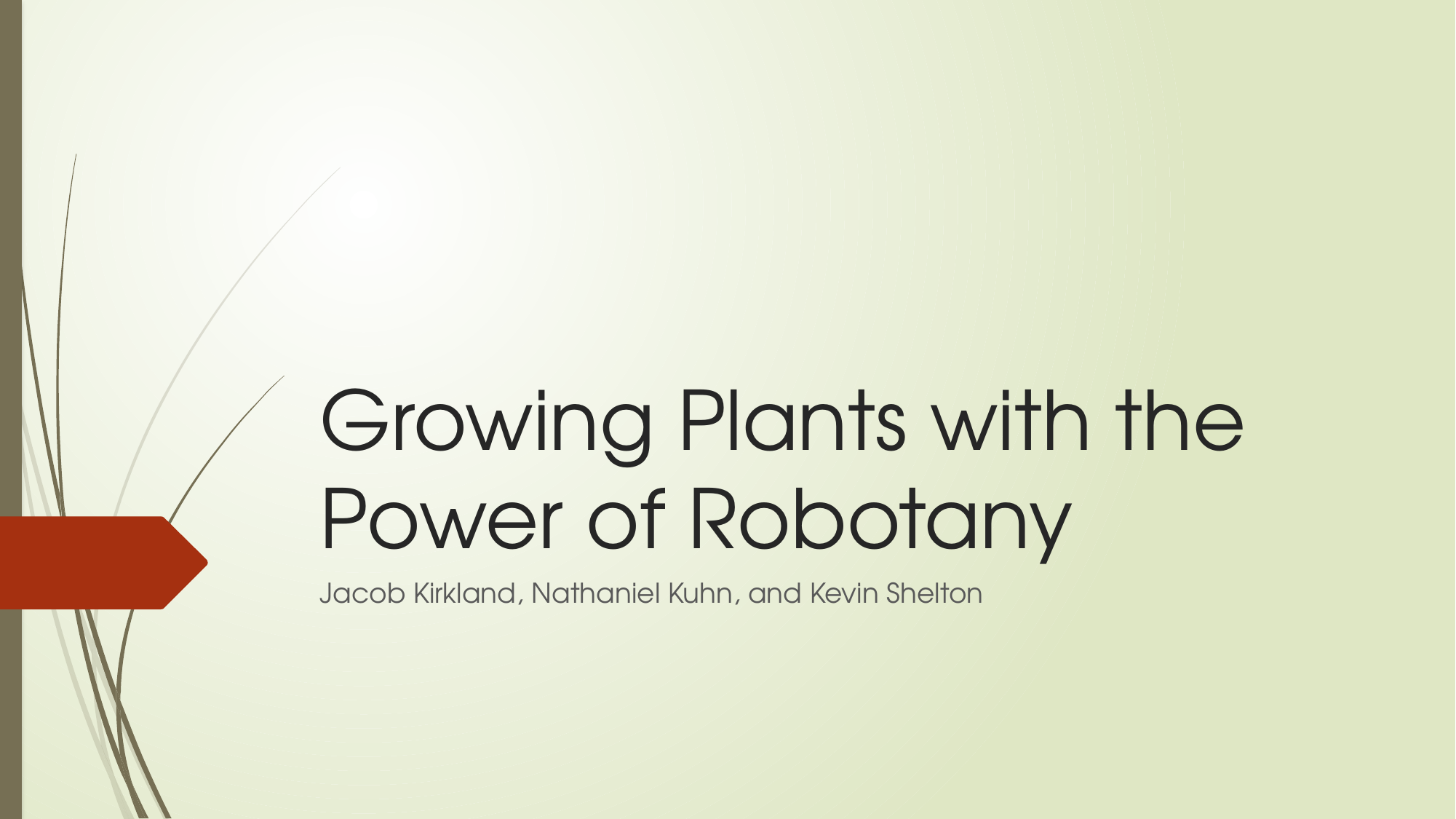

# Growing Plants with the Power of Robotany
Jacob Kirkland, Nathaniel Kuhn, and Kevin Shelton